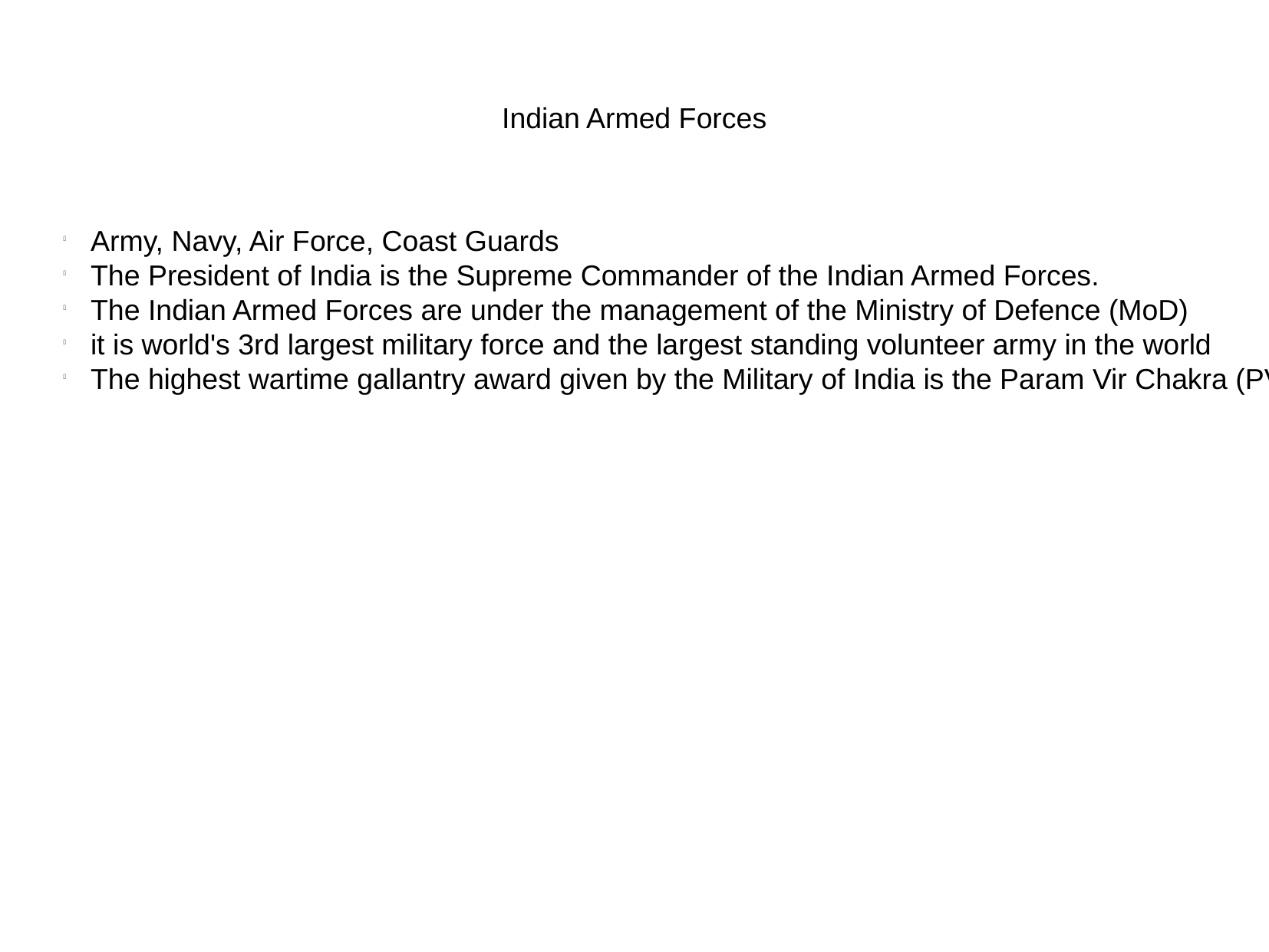

Indian Armed Forces
Army, Navy, Air Force, Coast Guards
The President of India is the Supreme Commander of the Indian Armed Forces.
The Indian Armed Forces are under the management of the Ministry of Defence (MoD)
it is world's 3rd largest military force and the largest standing volunteer army in the world
The highest wartime gallantry award given by the Military of India is the Param Vir Chakra (PVC), followed by the Maha Vir Chakra (MVC) and the Vir Chakra (VrC). Its peacetime equivalent is the Ashoka Chakra Award. The highest decoration for meritorious service is the Param Vishisht Seva Medal